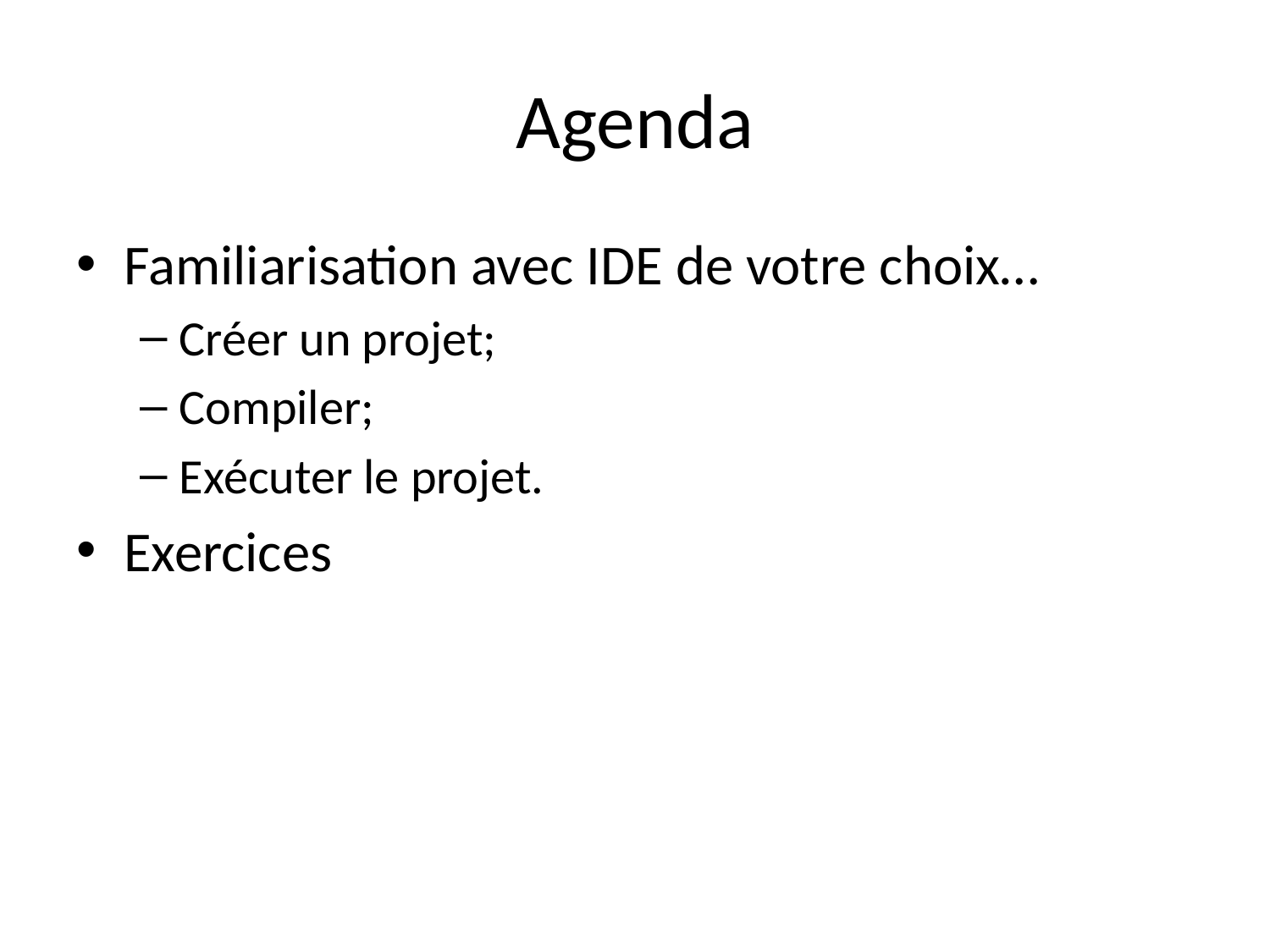

# Agenda
Familiarisation avec IDE de votre choix…
Créer un projet;
Compiler;
Exécuter le projet.
Exercices